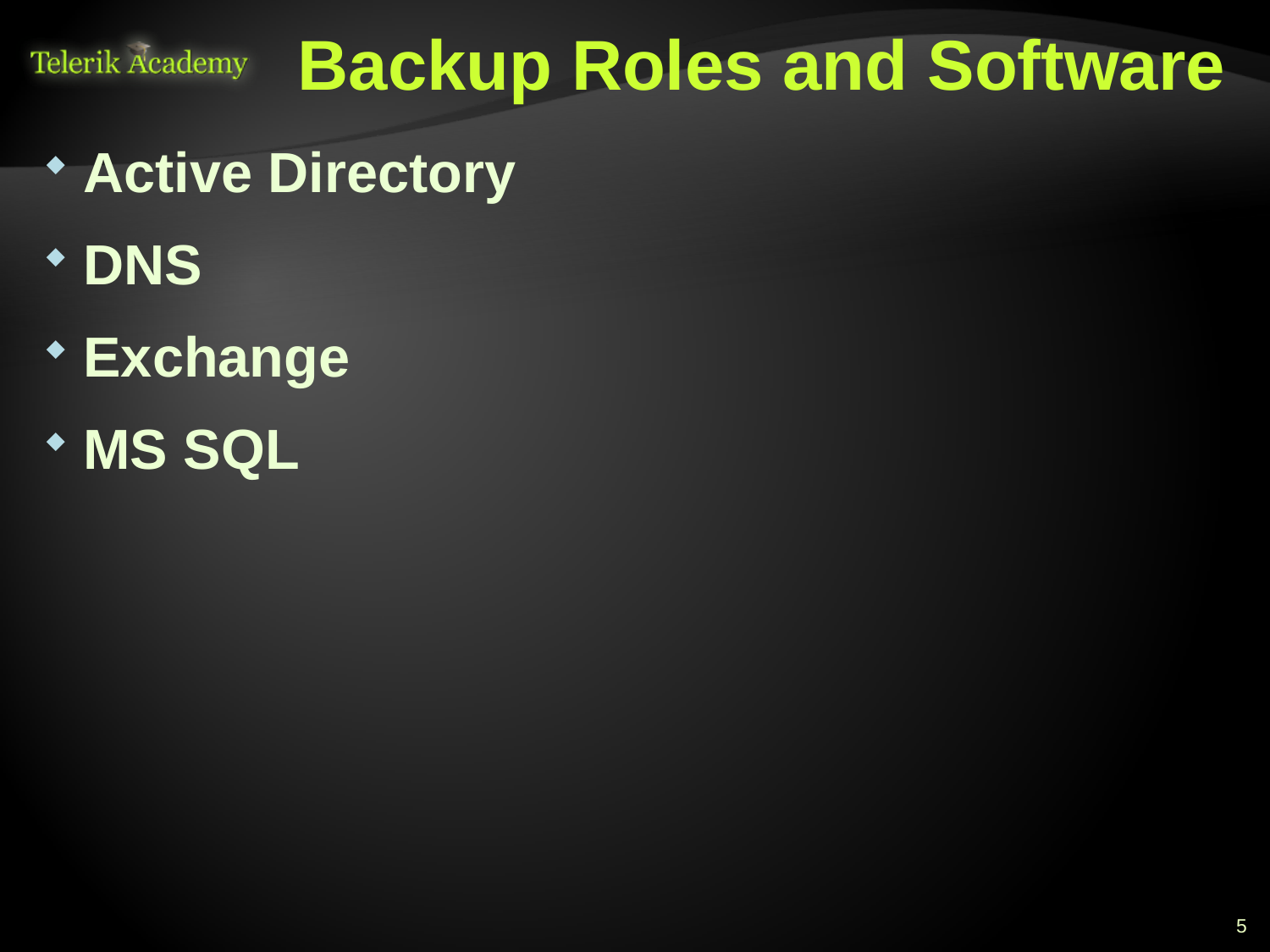

# Backup Roles and Software
Active Directory
DNS
Exchange
MS SQL

5